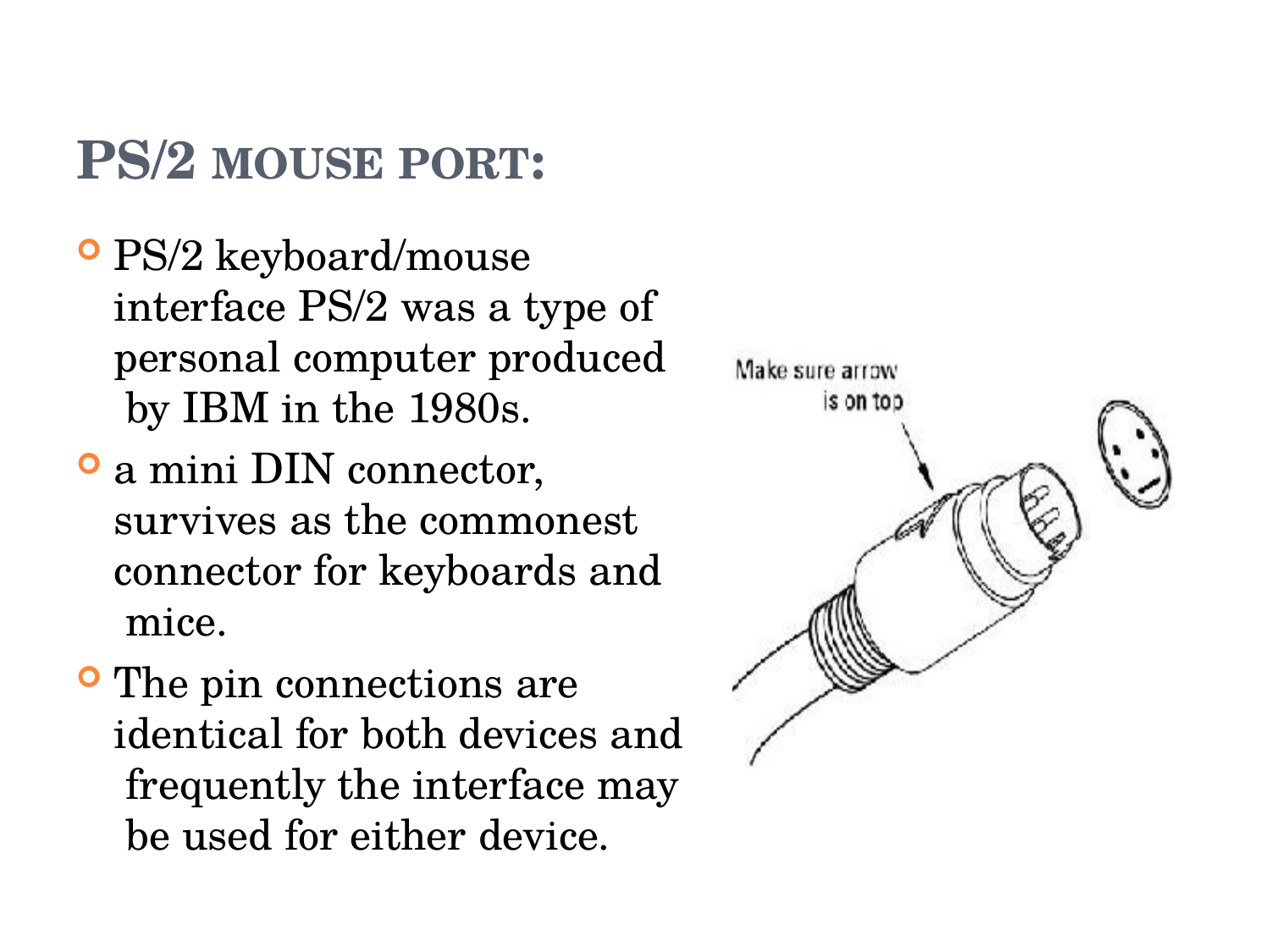

# PS/2 MOUSE PORT:
PS/2 keyboard/mouse  interface PS/2 was a type of  personal computer produced  by IBM in the 1980s.
a mini DIN connector,  survives as the commonest  connector for keyboards and  mice.
The pin connections are  identical for both devices and  frequently the interface may  be used for either device.

40